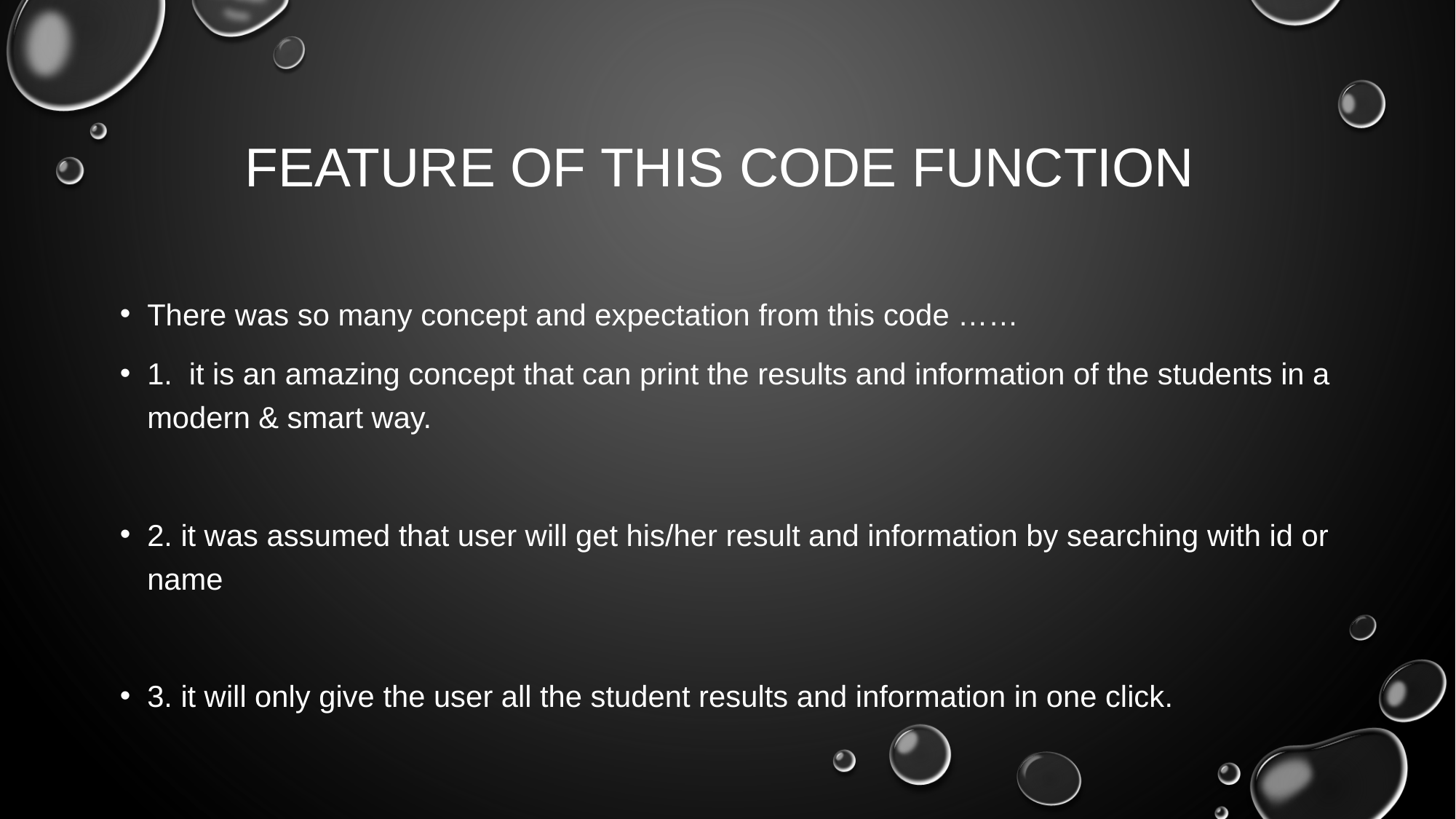

# Feature of this code function
There was so many concept and expectation from this code ……
1.  it is an amazing concept that can print the results and information of the students in a modern & smart way.

2. it was assumed that user will get his/her result and information by searching with id or name

3. it will only give the user all the student results and information in one click.